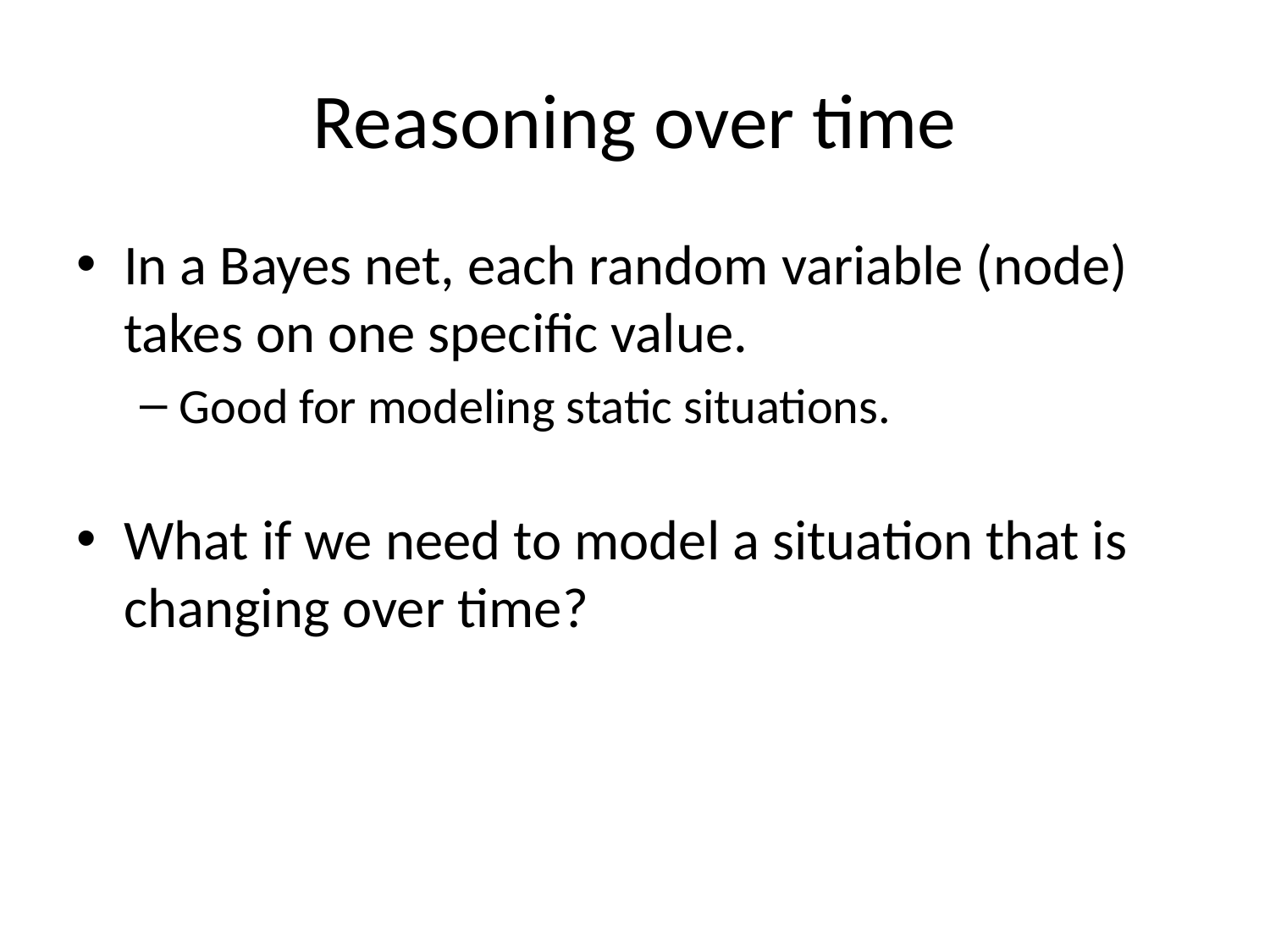

# Reasoning over time
In a Bayes net, each random variable (node) takes on one specific value.
Good for modeling static situations.
What if we need to model a situation that is changing over time?